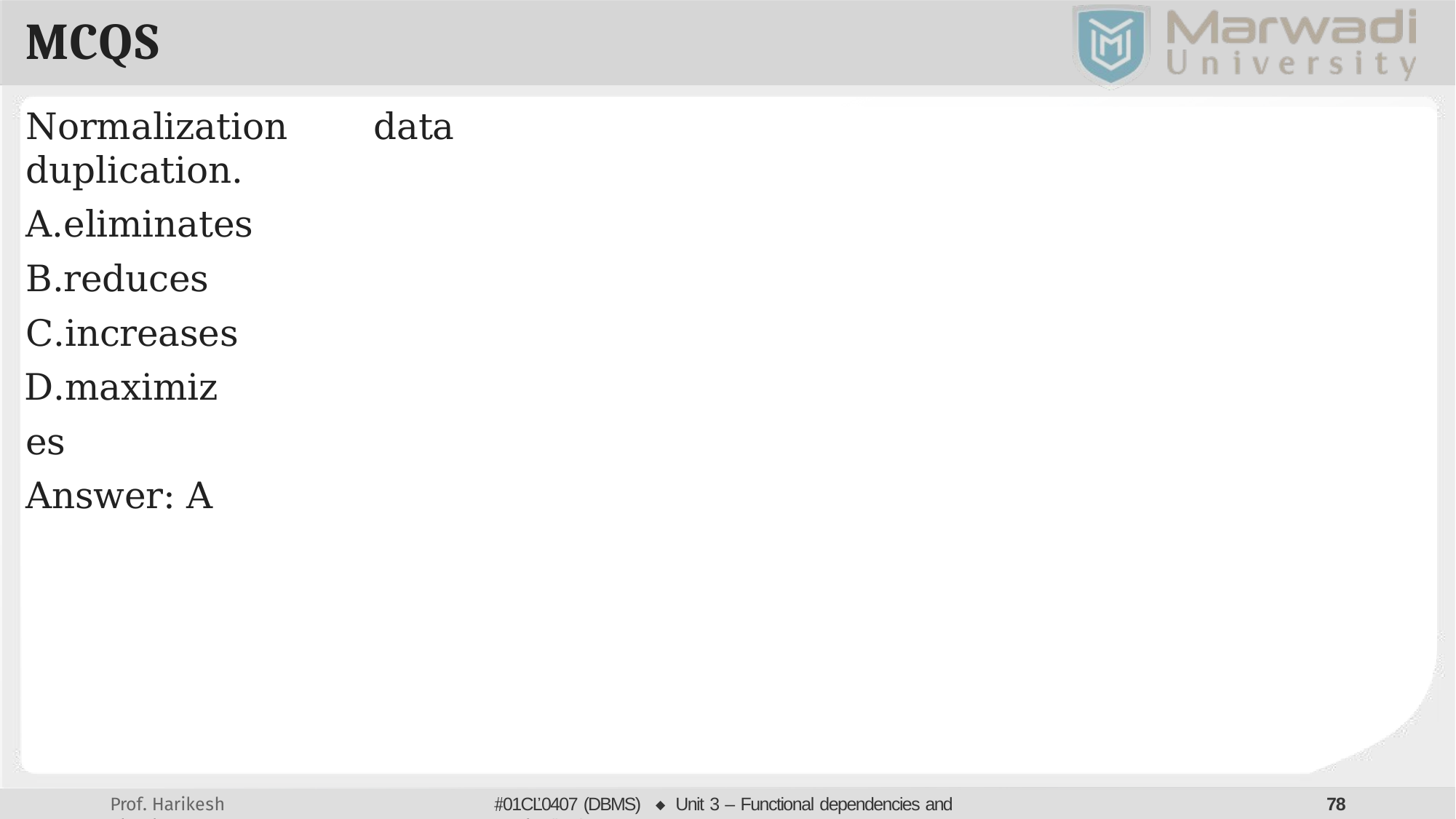

# MCQS
Normalization	data duplication.
eliminates
reduces
increases
maximizes  Answer: A
01CĽ0407 (DBMS)  ⬥ Unit 3 – Functional dependencies and Noímalization
78
Prof. Harikesh Chauhan